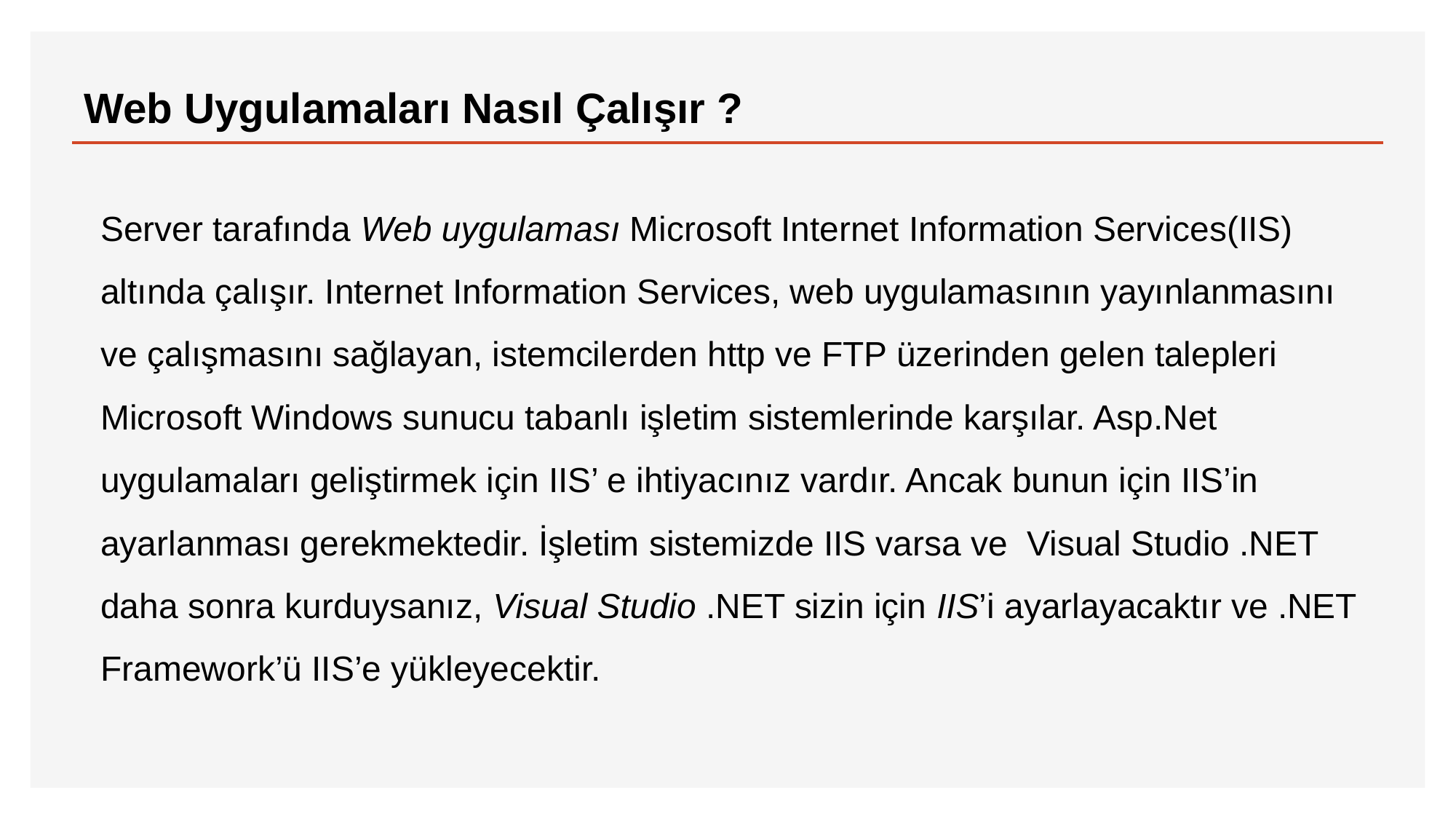

# Web Uygulamaları Nasıl Çalışır ?
Server tarafında Web uygulaması Microsoft Internet Information Services(IIS) altında çalışır. Internet Information Services, web uygulamasının yayınlanmasını ve çalışmasını sağlayan, istemcilerden http ve FTP üzerinden gelen talepleri Microsoft Windows sunucu tabanlı işletim sistemlerinde karşılar. Asp.Net uygulamaları geliştirmek için IIS’ e ihtiyacınız vardır. Ancak bunun için IIS’in ayarlanması gerekmektedir. İşletim sistemizde IIS varsa ve  Visual Studio .NET daha sonra kurduysanız, Visual Studio .NET sizin için IIS’i ayarlayacaktır ve .NET Framework’ü IIS’e yükleyecektir.